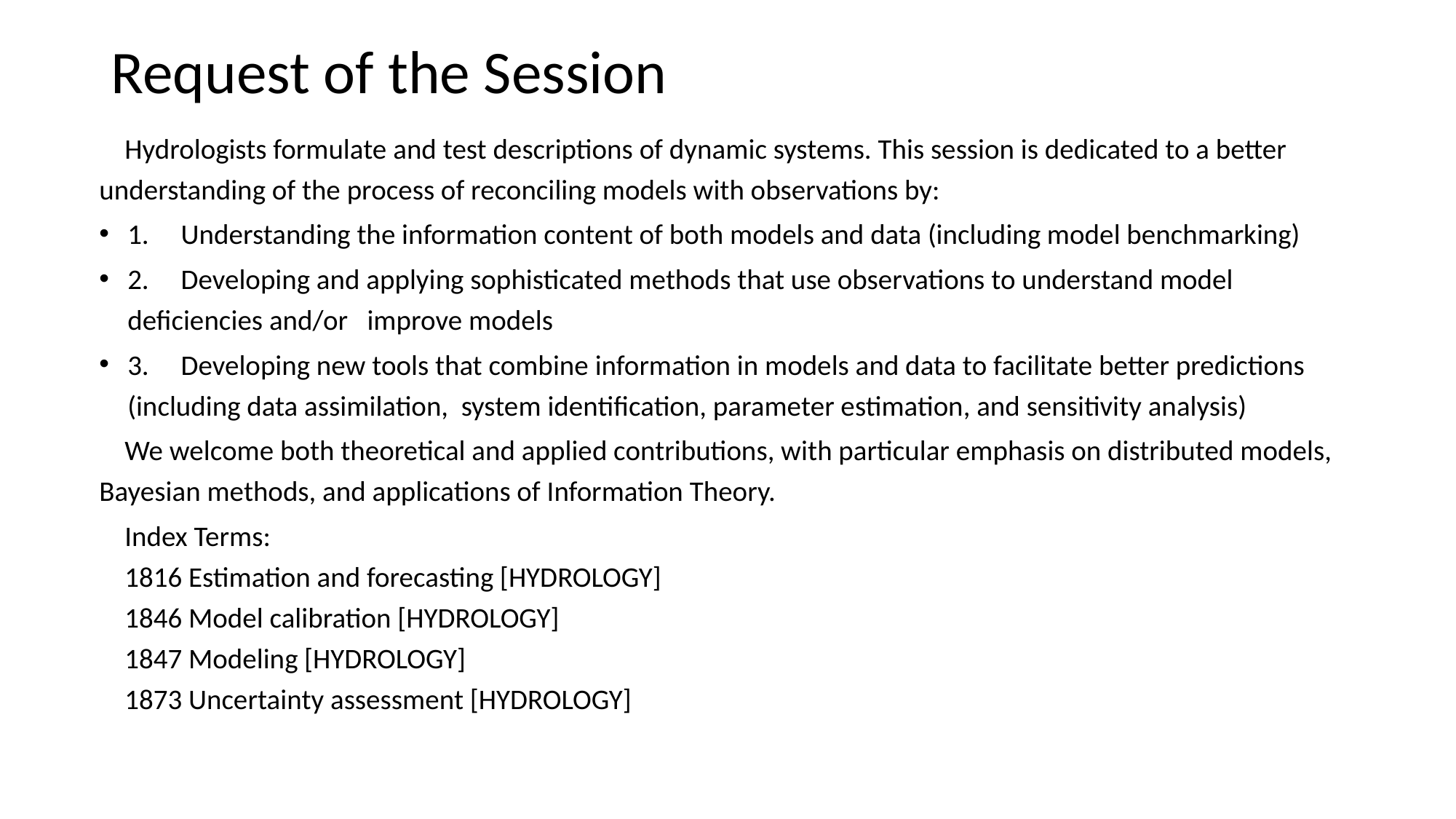

# Request of the Session
    Hydrologists formulate and test descriptions of dynamic systems. This session is dedicated to a better understanding of the process of reconciling models with observations by:
1.     Understanding the information content of both models and data (including model benchmarking)
2.     Developing and applying sophisticated methods that use observations to understand model deficiencies and/or   improve models
3.     Developing new tools that combine information in models and data to facilitate better predictions (including data assimilation,  system identification, parameter estimation, and sensitivity analysis)
    We welcome both theoretical and applied contributions, with particular emphasis on distributed models, Bayesian methods, and applications of Information Theory.
    Index Terms:
    1816 Estimation and forecasting [HYDROLOGY] 
    1846 Model calibration [HYDROLOGY] 
    1847 Modeling [HYDROLOGY] 
    1873 Uncertainty assessment [HYDROLOGY]